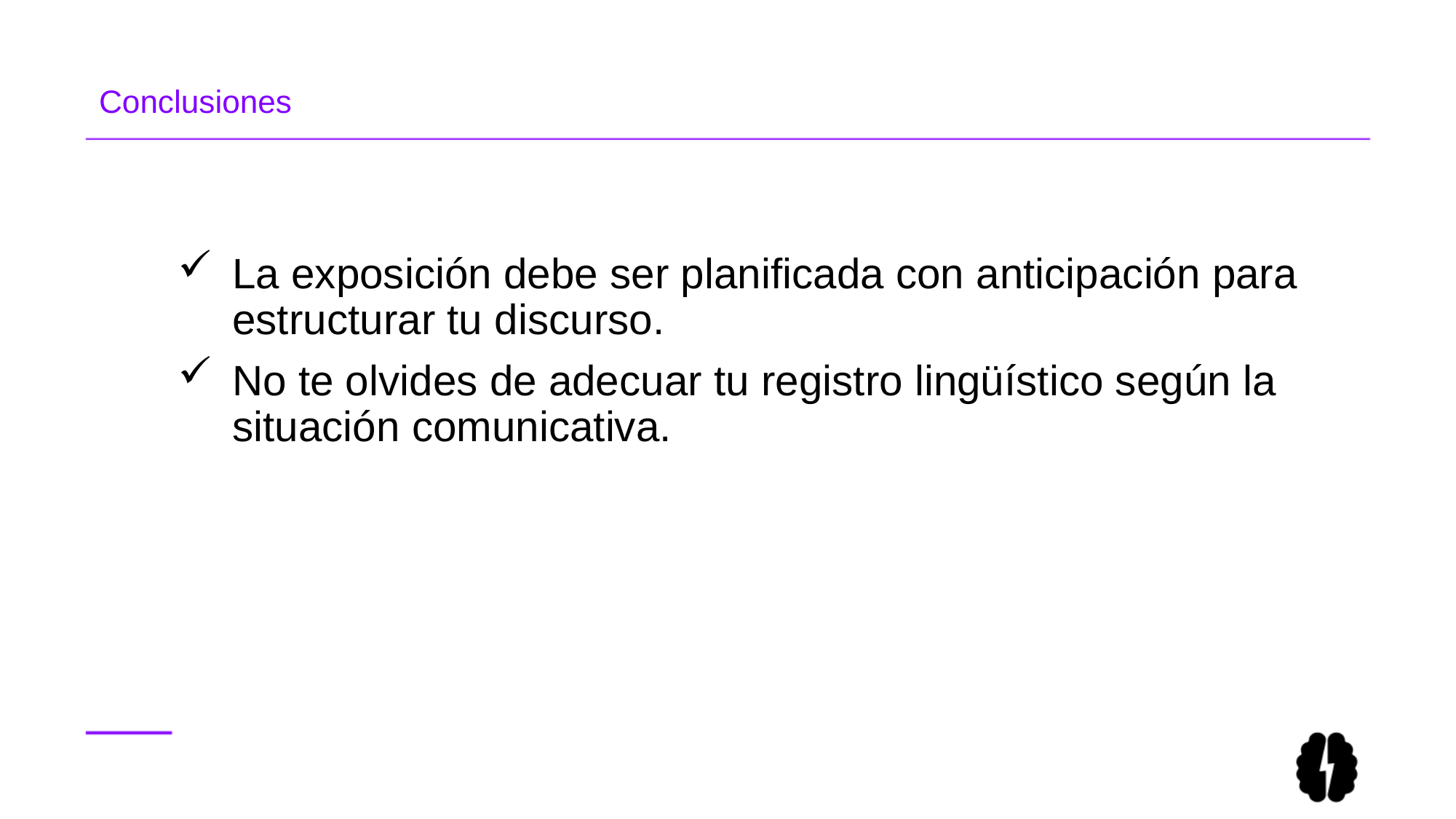

# Conclusiones

La exposición debe ser planificada con anticipación para estructurar tu discurso.
No te olvides de adecuar tu registro lingüístico según la situación comunicativa.